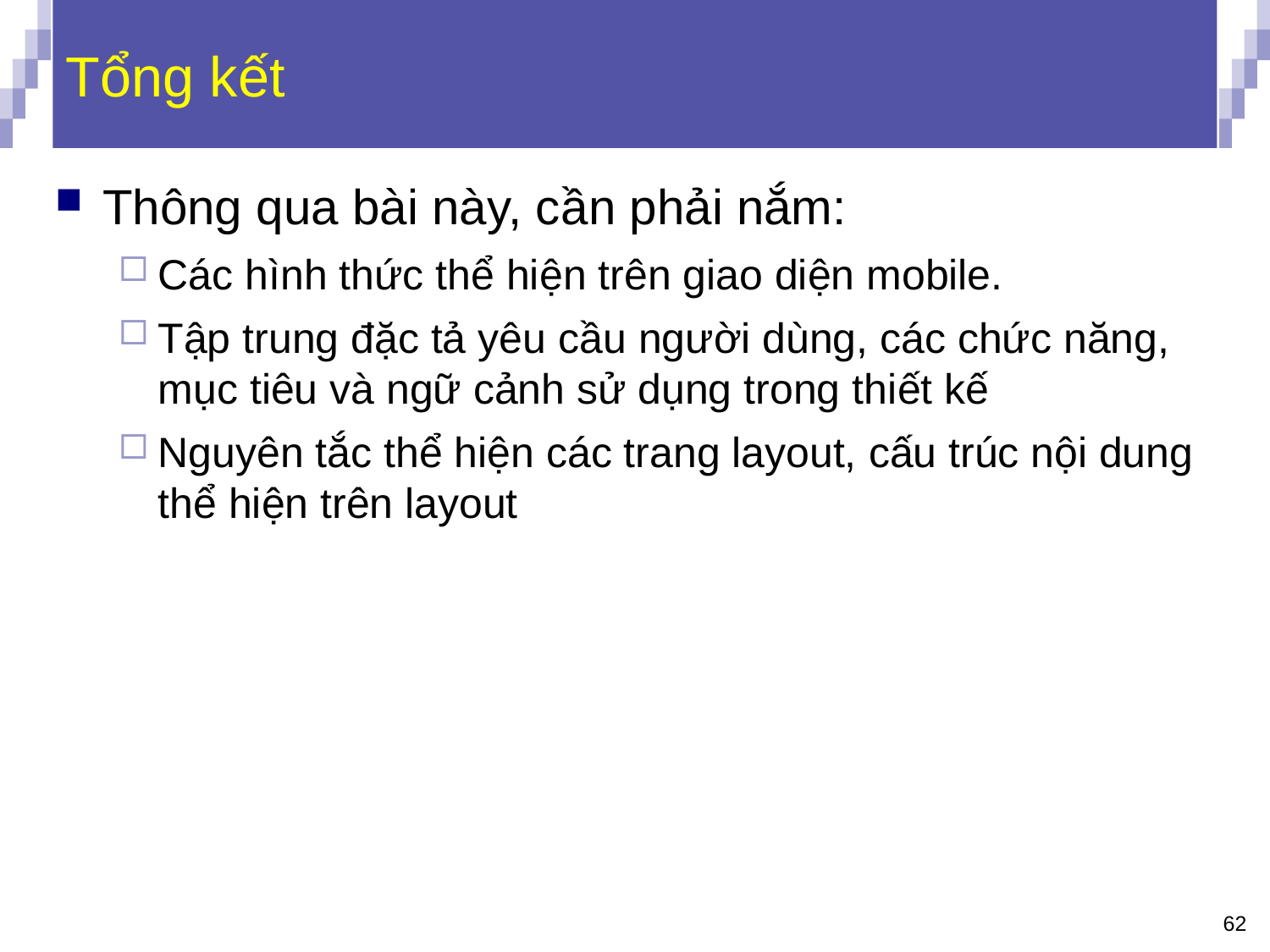

# Tổng kết
Thông qua bài này, cần phải nắm:
Các hình thức thể hiện trên giao diện mobile.
Tập trung đặc tả yêu cầu người dùng, các chức năng, mục tiêu và ngữ cảnh sử dụng trong thiết kế
Nguyên tắc thể hiện các trang layout, cấu trúc nội dung thể hiện trên layout
62